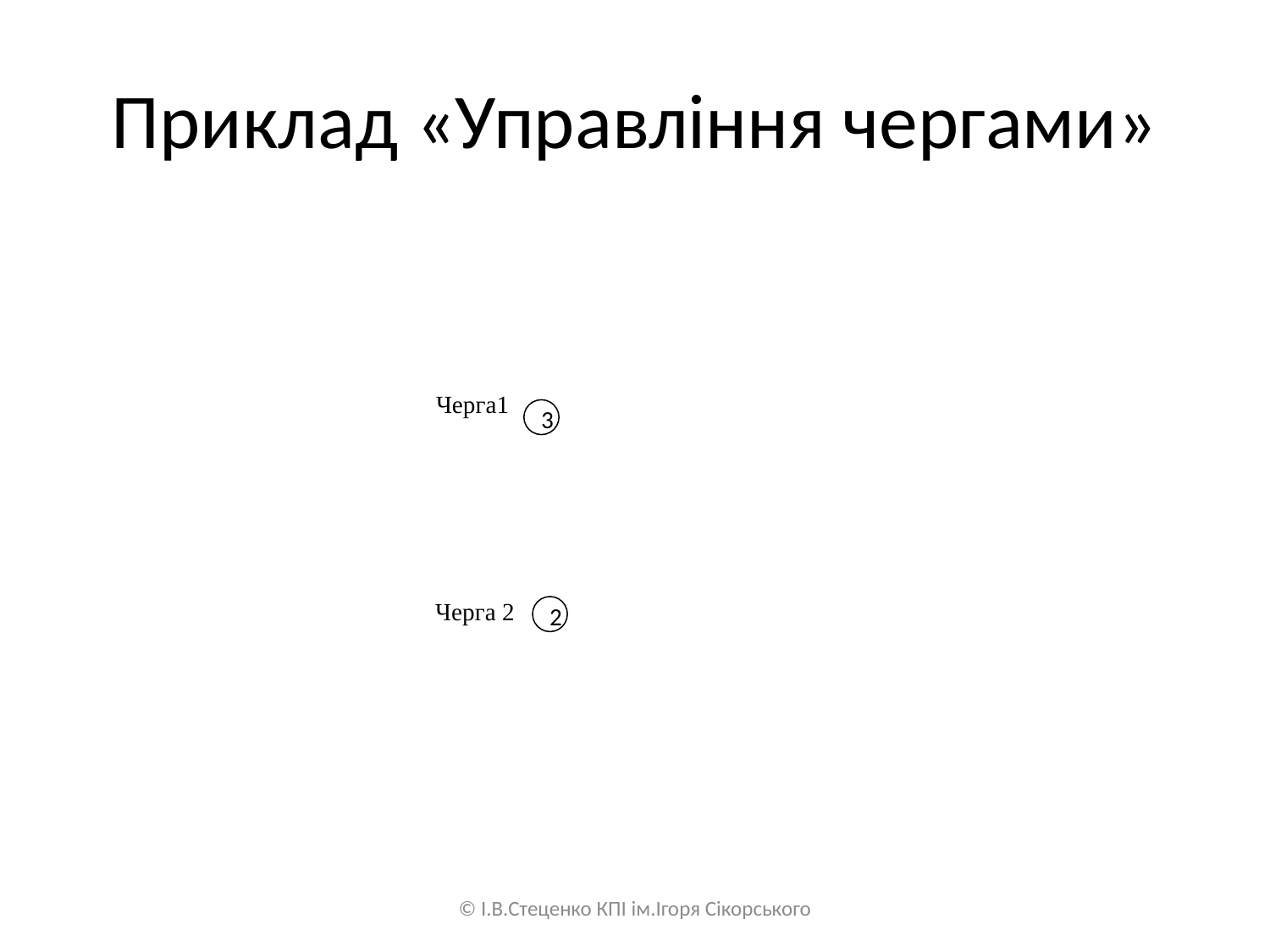

# Приклад «Управління чергами»

Черга1
3
2
Черга 2
© І.В.Стеценко КПІ ім.Ігоря Сікорського